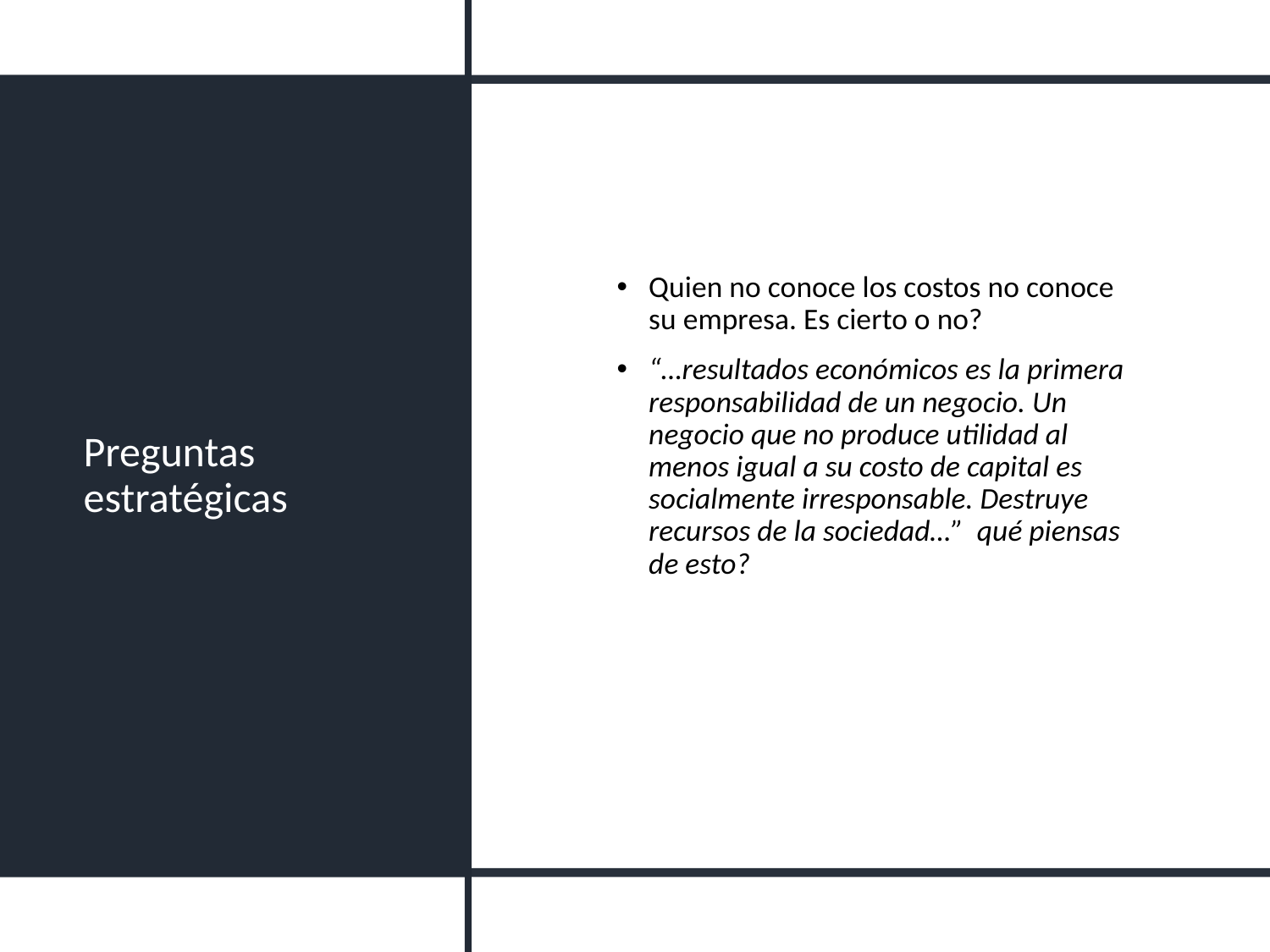

# Preguntas estratégicas
Quien no conoce los costos no conoce su empresa. Es cierto o no?
“…resultados económicos es la primera responsabilidad de un negocio. Un negocio que no produce utilidad al menos igual a su costo de capital es socialmente irresponsable. Destruye recursos de la sociedad…”  qué piensas de esto?